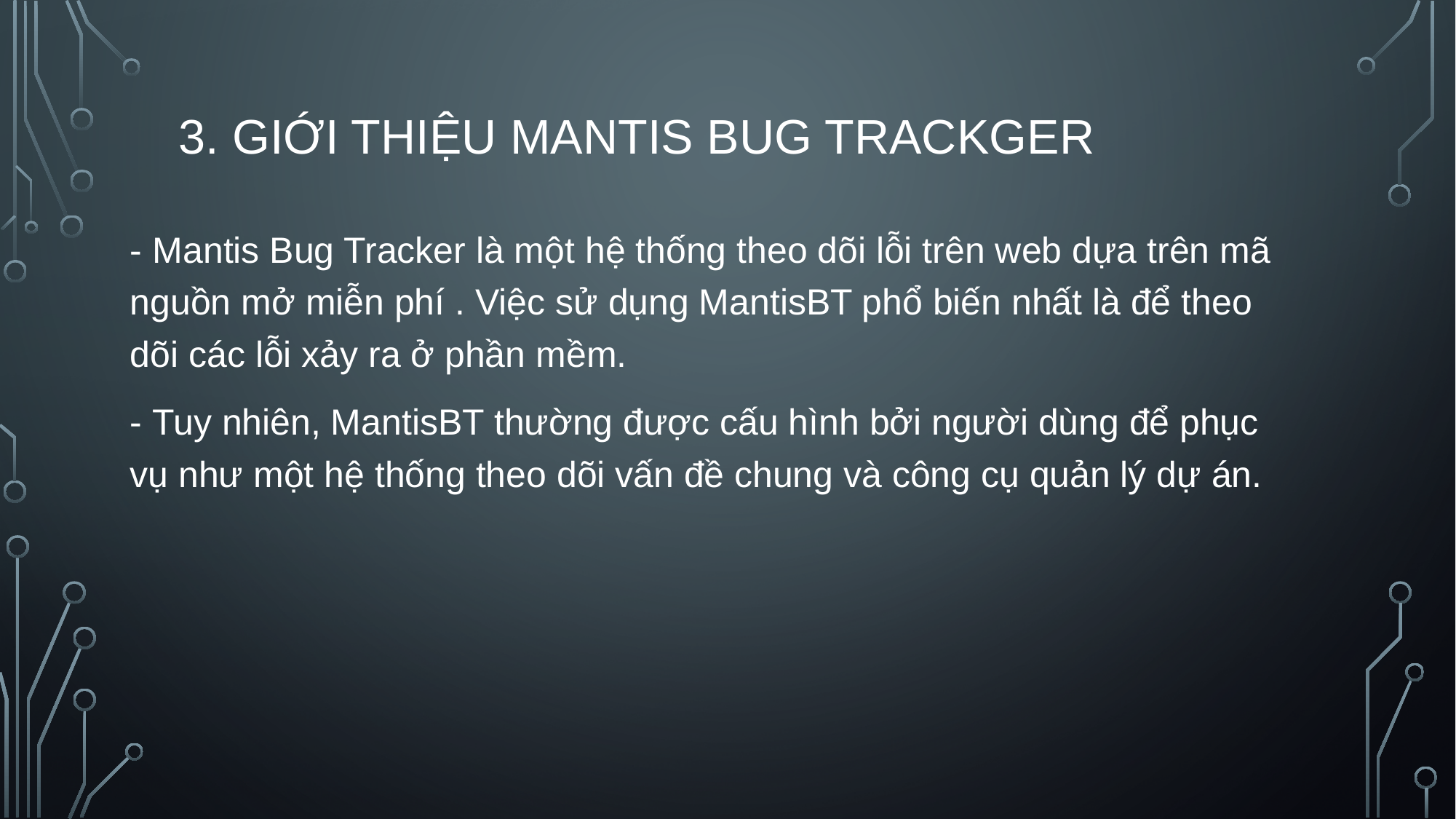

# 3. Giới thiệu mantis bug trackger
- Mantis Bug Tracker là một hệ thống theo dõi lỗi trên web dựa trên mã nguồn mở miễn phí . Việc sử dụng MantisBT phổ biến nhất là để theo dõi các lỗi xảy ra ở phần mềm.
- Tuy nhiên, MantisBT thường được cấu hình bởi người dùng để phục vụ như một hệ thống theo dõi vấn đề chung và công cụ quản lý dự án.